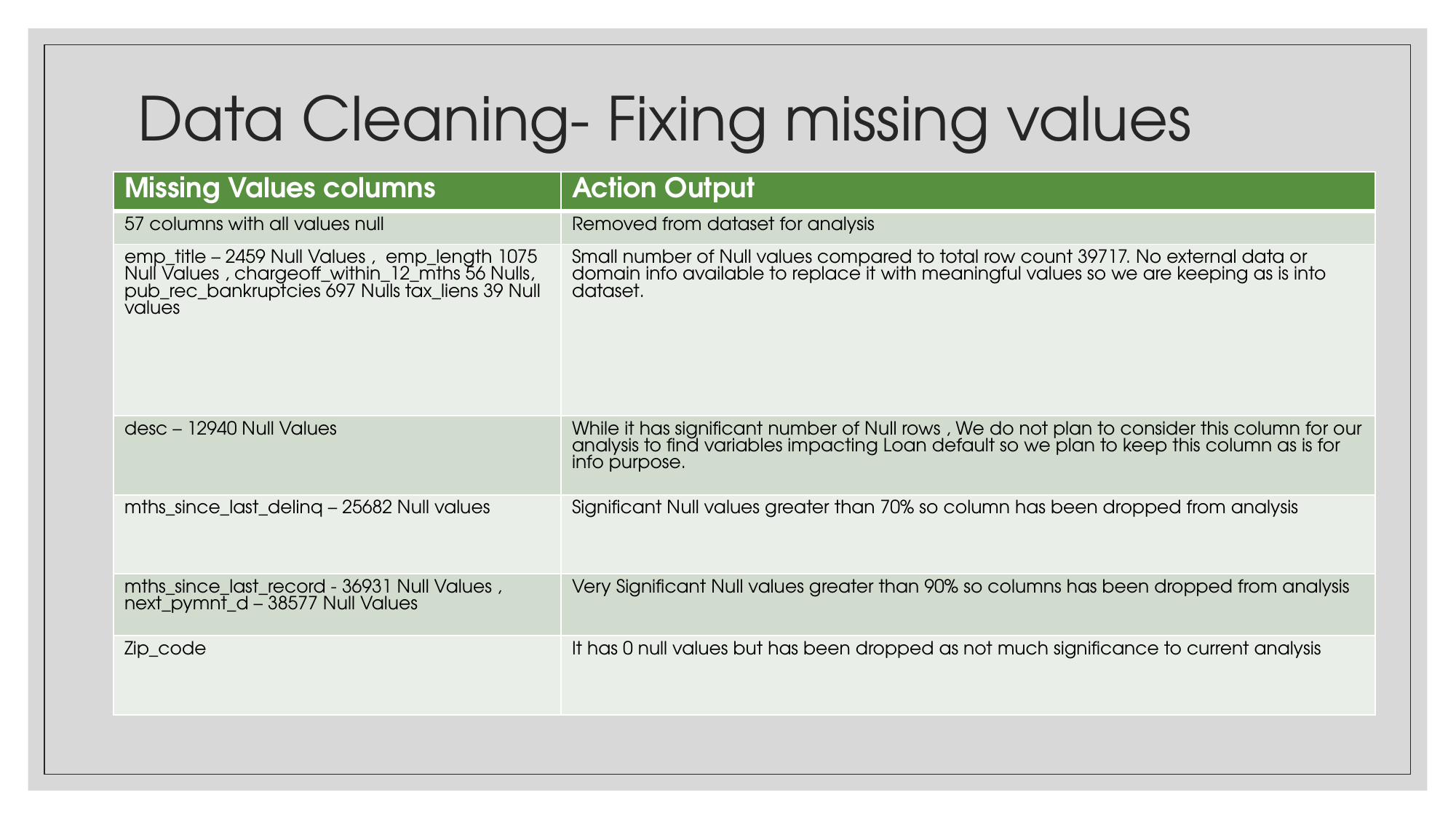

# Data Cleaning- Fixing missing values
| Missing Values columns | Action Output |
| --- | --- |
| 57 columns with all values null | Removed from dataset for analysis |
| emp\_title – 2459 Null Values , emp\_length 1075 Null Values , chargeoff\_within\_12\_mths 56 Nulls, pub\_rec\_bankruptcies 697 Nulls tax\_liens 39 Null values | Small number of Null values compared to total row count 39717. No external data or domain info available to replace it with meaningful values so we are keeping as is into dataset. |
| desc – 12940 Null Values | While it has significant number of Null rows , We do not plan to consider this column for our analysis to find variables impacting Loan default so we plan to keep this column as is for info purpose. |
| mths\_since\_last\_delinq – 25682 Null values | Significant Null values greater than 70% so column has been dropped from analysis |
| mths\_since\_last\_record - 36931 Null Values , next\_pymnt\_d – 38577 Null Values | Very Significant Null values greater than 90% so columns has been dropped from analysis |
| Zip\_code | It has 0 null values but has been dropped as not much significance to current analysis |